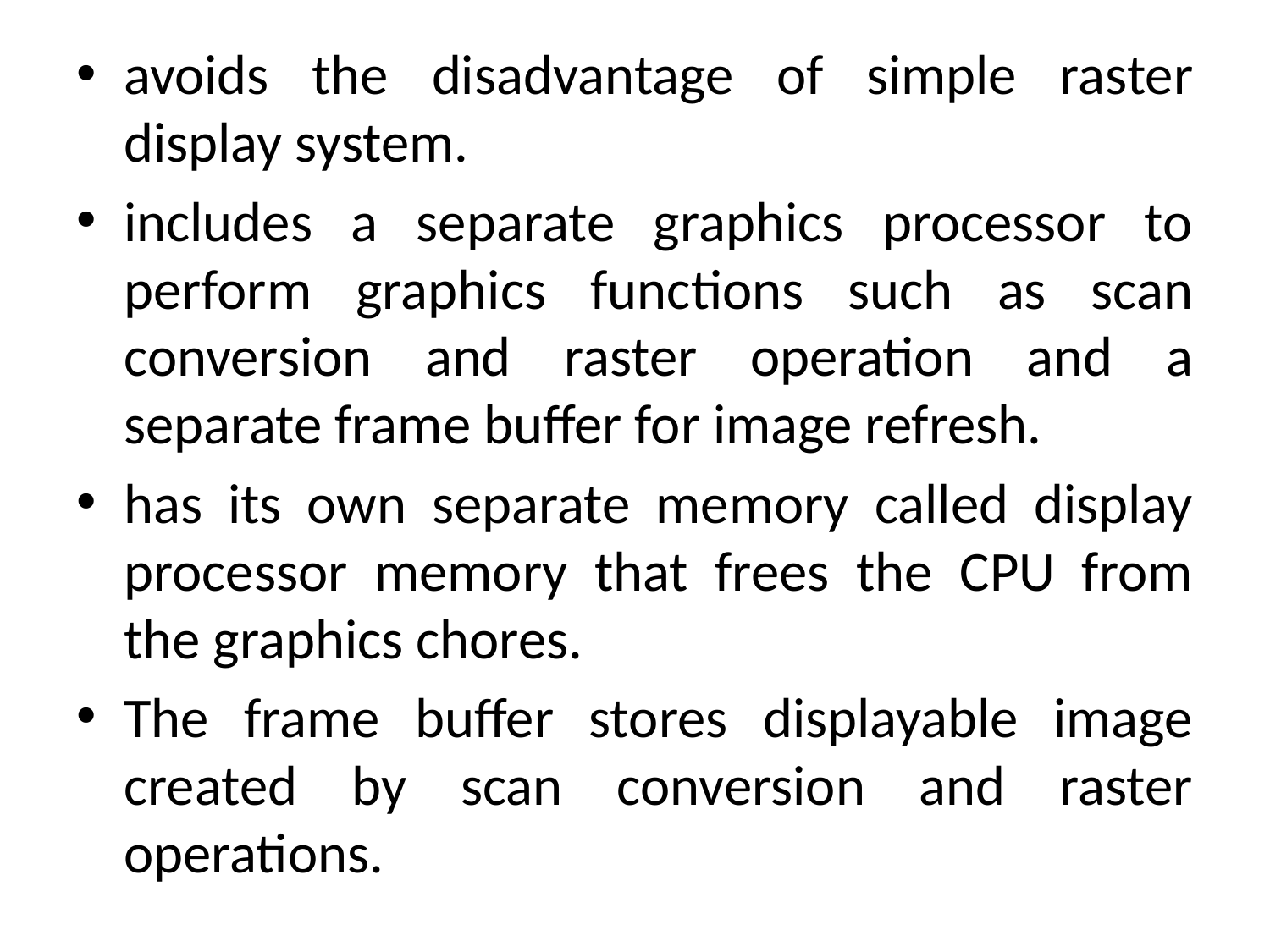

avoids the disadvantage of simple raster display system.
includes a separate graphics processor to perform graphics functions such as scan conversion and raster operation and a separate frame buffer for image refresh.
has its own separate memory called display processor memory that frees the CPU from the graphics chores.
The frame buffer stores displayable image created by scan conversion and raster operations.